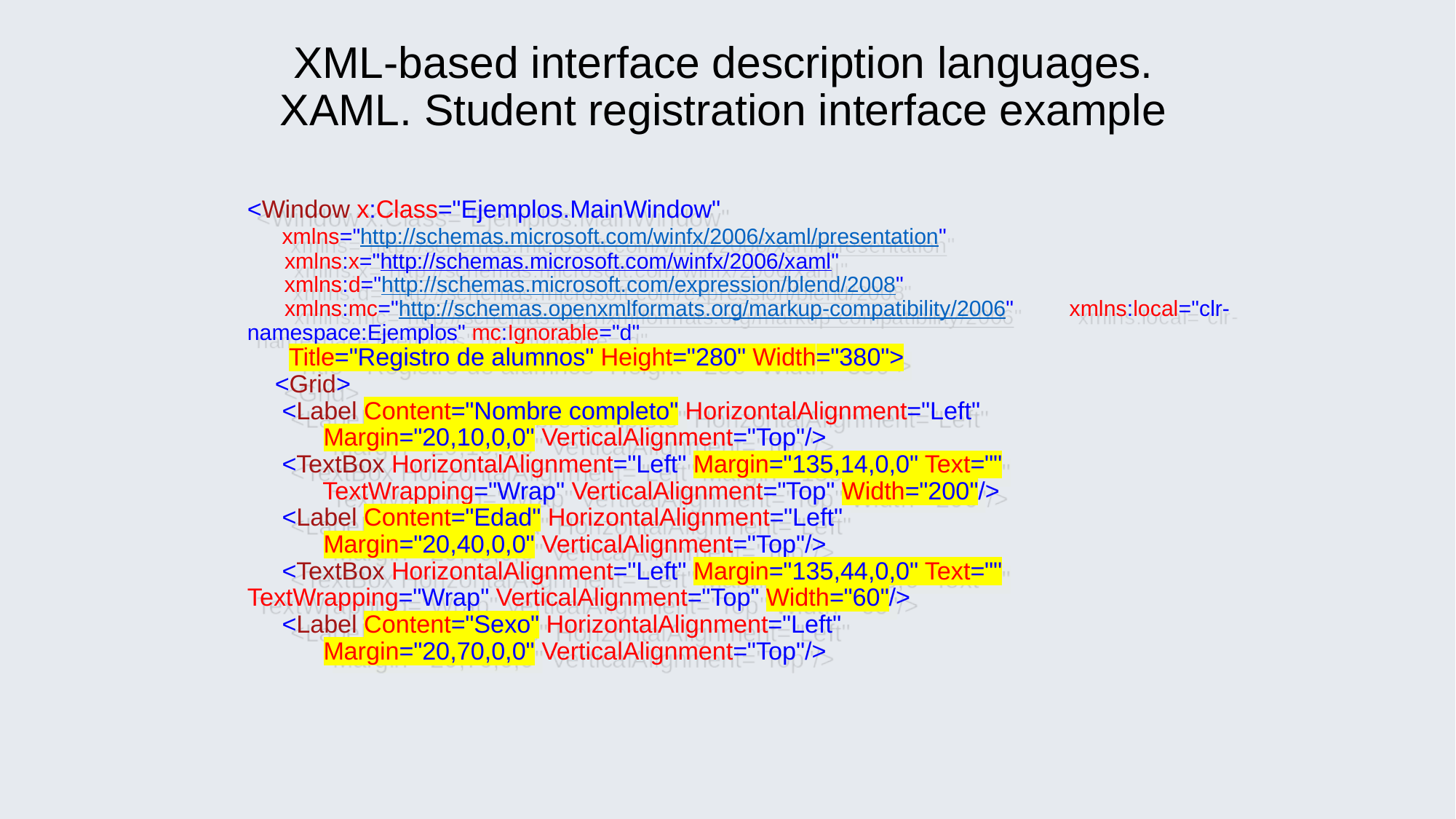

XML-based interface description languages. XAML. Student registration interface example
# <Window x:Class="Ejemplos.MainWindow" xmlns="http://schemas.microsoft.com/winfx/2006/xaml/presentation" xmlns:x="http://schemas.microsoft.com/winfx/2006/xaml" xmlns:d="http://schemas.microsoft.com/expression/blend/2008" xmlns:mc="http://schemas.openxmlformats.org/markup-compatibility/2006"         xmlns:local="clr-namespace:Ejemplos" mc:Ignorable="d" Title="Registro de alumnos" Height="280" Width="380"> <Grid> <Label Content="Nombre completo" HorizontalAlignment="Left" Margin="20,10,0,0" VerticalAlignment="Top"/> <TextBox HorizontalAlignment="Left" Margin="135,14,0,0" Text="" TextWrapping="Wrap" VerticalAlignment="Top" Width="200"/> <Label Content="Edad" HorizontalAlignment="Left" Margin="20,40,0,0" VerticalAlignment="Top"/> <TextBox HorizontalAlignment="Left" Margin="135,44,0,0" Text=""             TextWrapping="Wrap" VerticalAlignment="Top" Width="60"/> <Label Content="Sexo" HorizontalAlignment="Left" Margin="20,70,0,0" VerticalAlignment="Top"/>